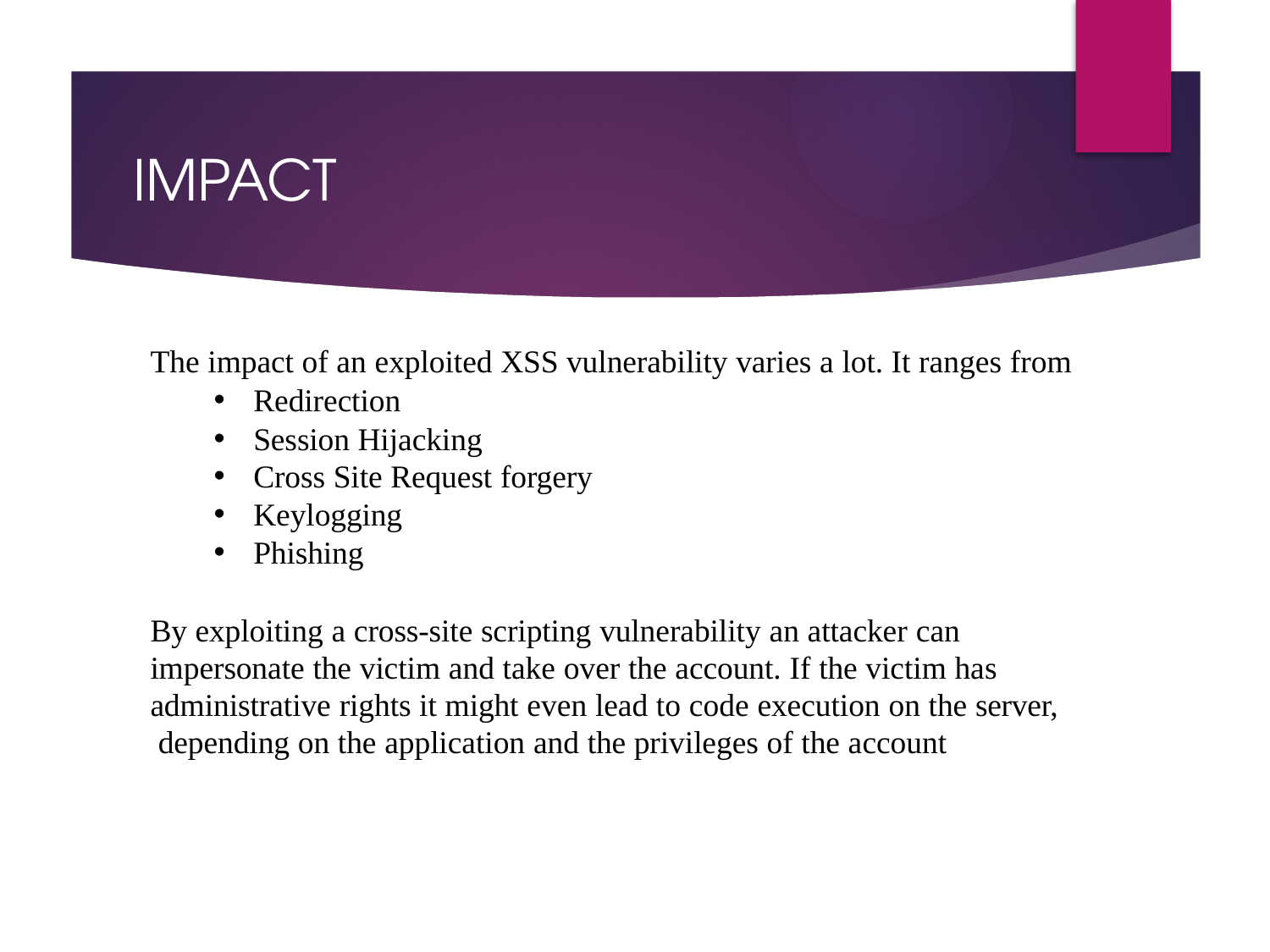

# IMPACT
The impact of an exploited XSS vulnerability varies a lot. It ranges from
Redirection
Session Hijacking
Cross Site Request forgery
Keylogging
Phishing

By exploiting a cross-site scripting vulnerability an attacker can  impersonate the victim and take over the account. If the victim has  administrative rights it might even lead to code execution on the server,  depending on the application and the privileges of the account